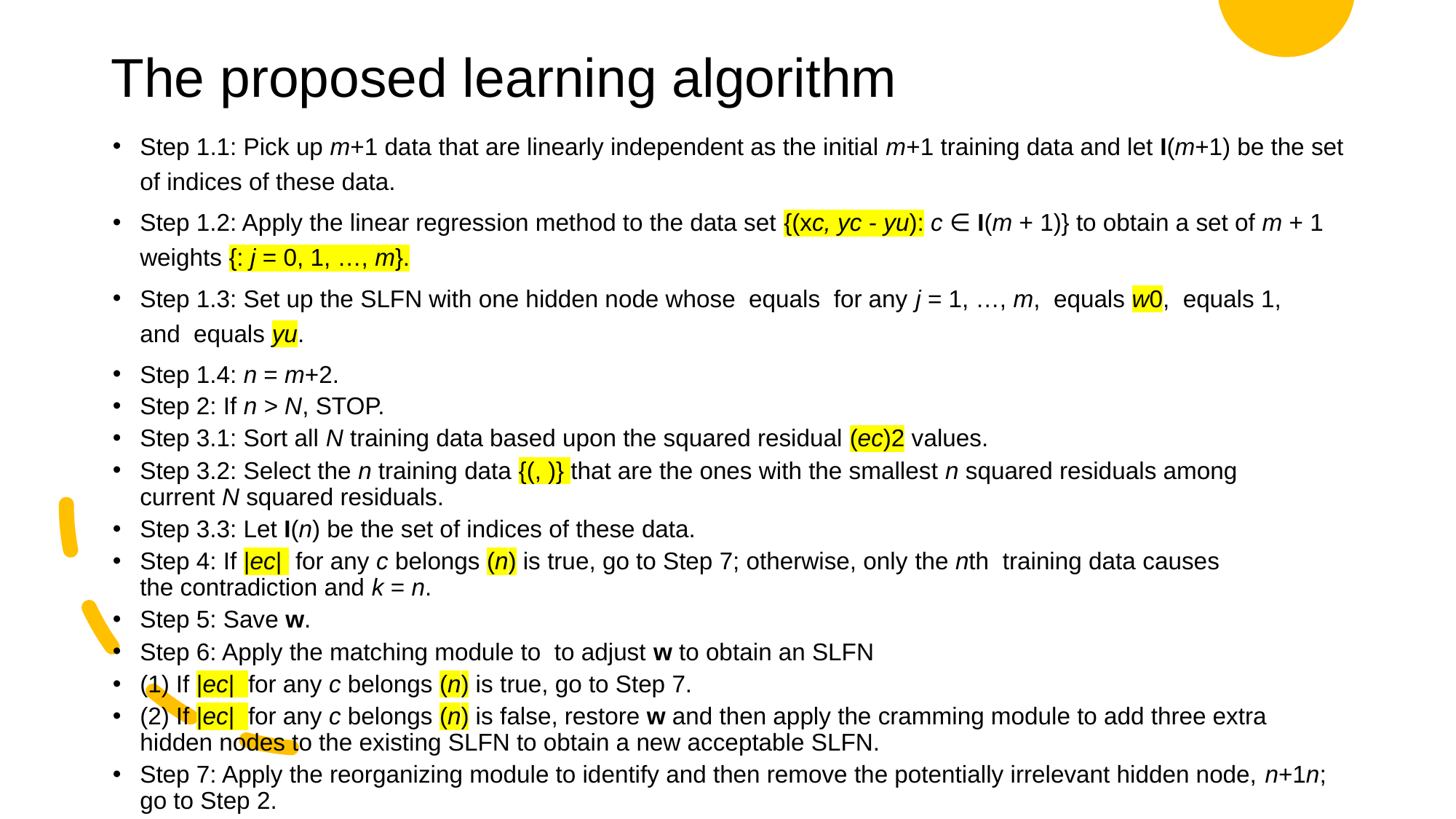

# The proposed learning algorithm
Step 1.1: Pick up m+1 data that are linearly independent as the initial m+1 training data and let I(m+1) be the set of indices of these data.
Step 1.2: Apply the linear regression method to the data set {(xc, yc - yu): c ∈ I(m + 1)} to obtain a set of m + 1 weights {: j = 0, 1, …, m}.
Step 1.3: Set up the SLFN with one hidden node whose  equals  for any j = 1, …, m,  equals w0,  equals 1, and  equals yu.
Step 1.4: n = m+2.
Step 2: If n > N, STOP.
Step 3.1: Sort all N training data based upon the squared residual (ec)2 values.
Step 3.2: Select the n training data {(, )} that are the ones with the smallest n squared residuals among current N squared residuals.
Step 3.3: Let I(n) be the set of indices of these data.
Step 4: If |ec|  for any c belongs (n) is true, go to Step 7; otherwise, only the nth  training data causes the contradiction and k = n.
Step 5: Save w.
Step 6: Apply the matching module to  to adjust w to obtain an SLFN
(1) If |ec|  for any c belongs (n) is true, go to Step 7.
(2) If |ec|  for any c belongs (n) is false, restore w and then apply the cramming module to add three extra hidden nodes to the existing SLFN to obtain a new acceptable SLFN.
Step 7: Apply the reorganizing module to identify and then remove the potentially irrelevant hidden node, n+1n; go to Step 2.